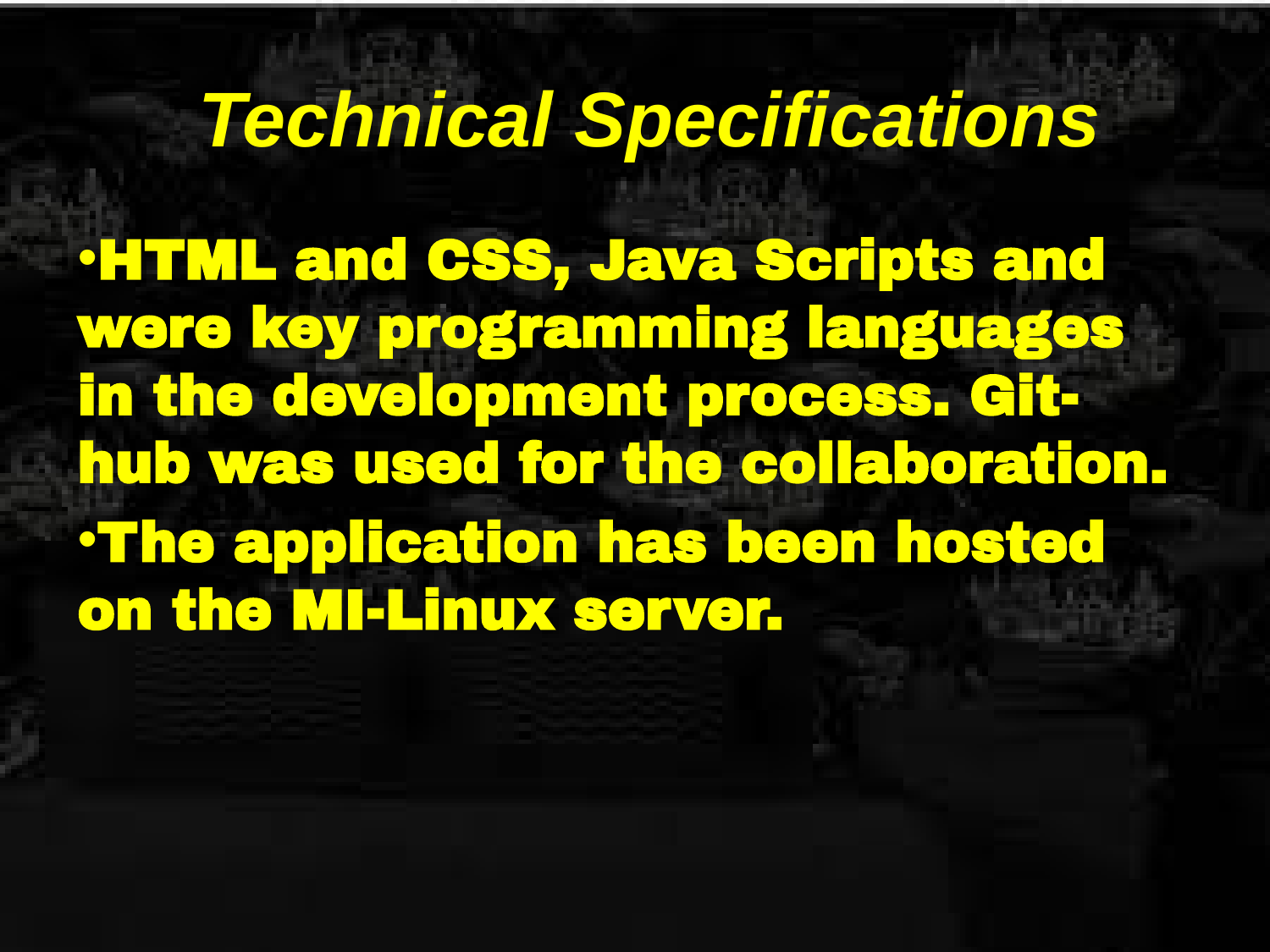

# Technical Specifications
HTML and CSS, Java Scripts and were key programming languages in the development process. Git-hub was used for the collaboration.
The application has been hosted on the MI-Linux server.